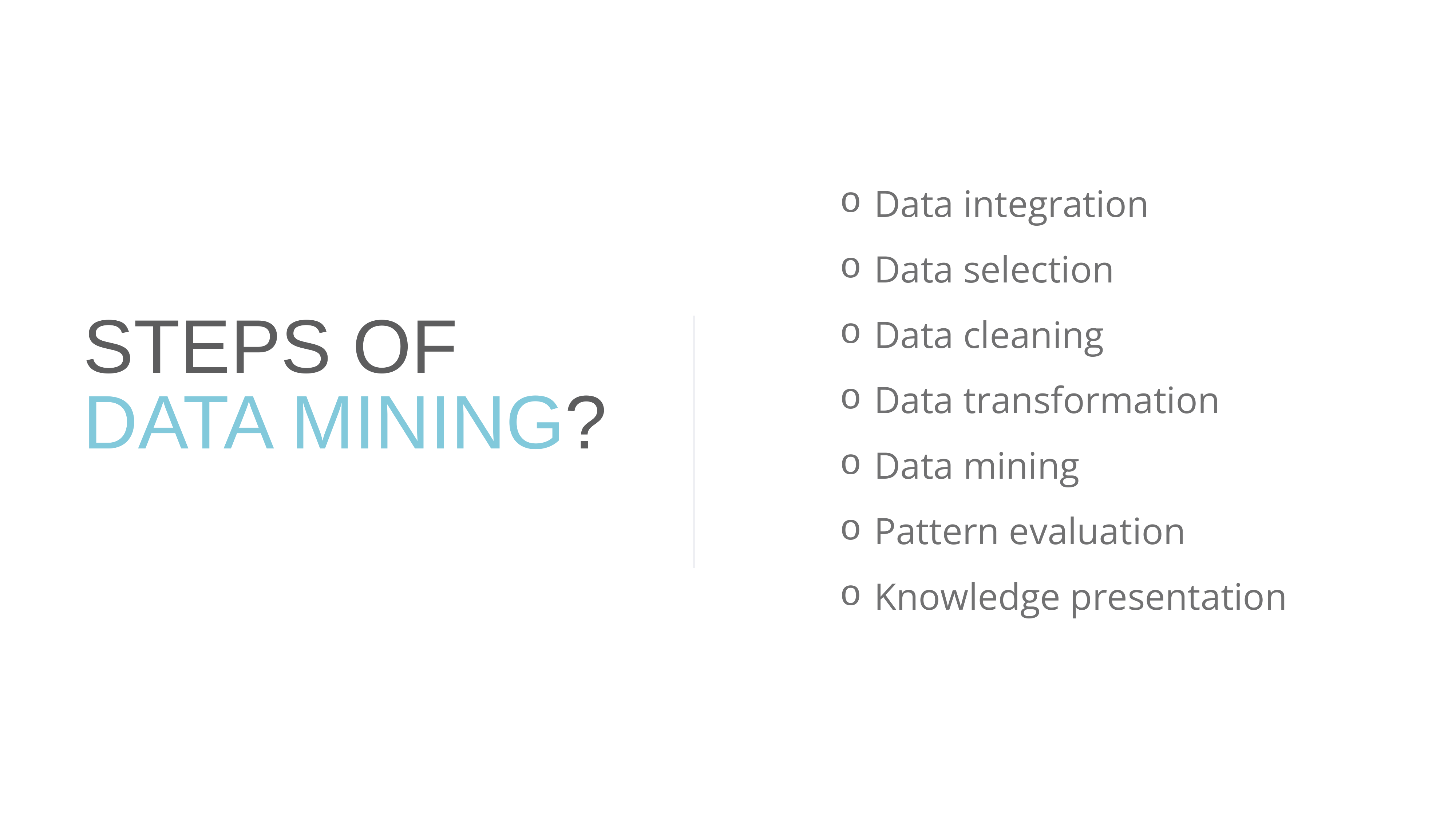

Data integration
Data selection
Data cleaning
Data transformation
Data mining
Pattern evaluation
Knowledge presentation
Steps of
Data mining?